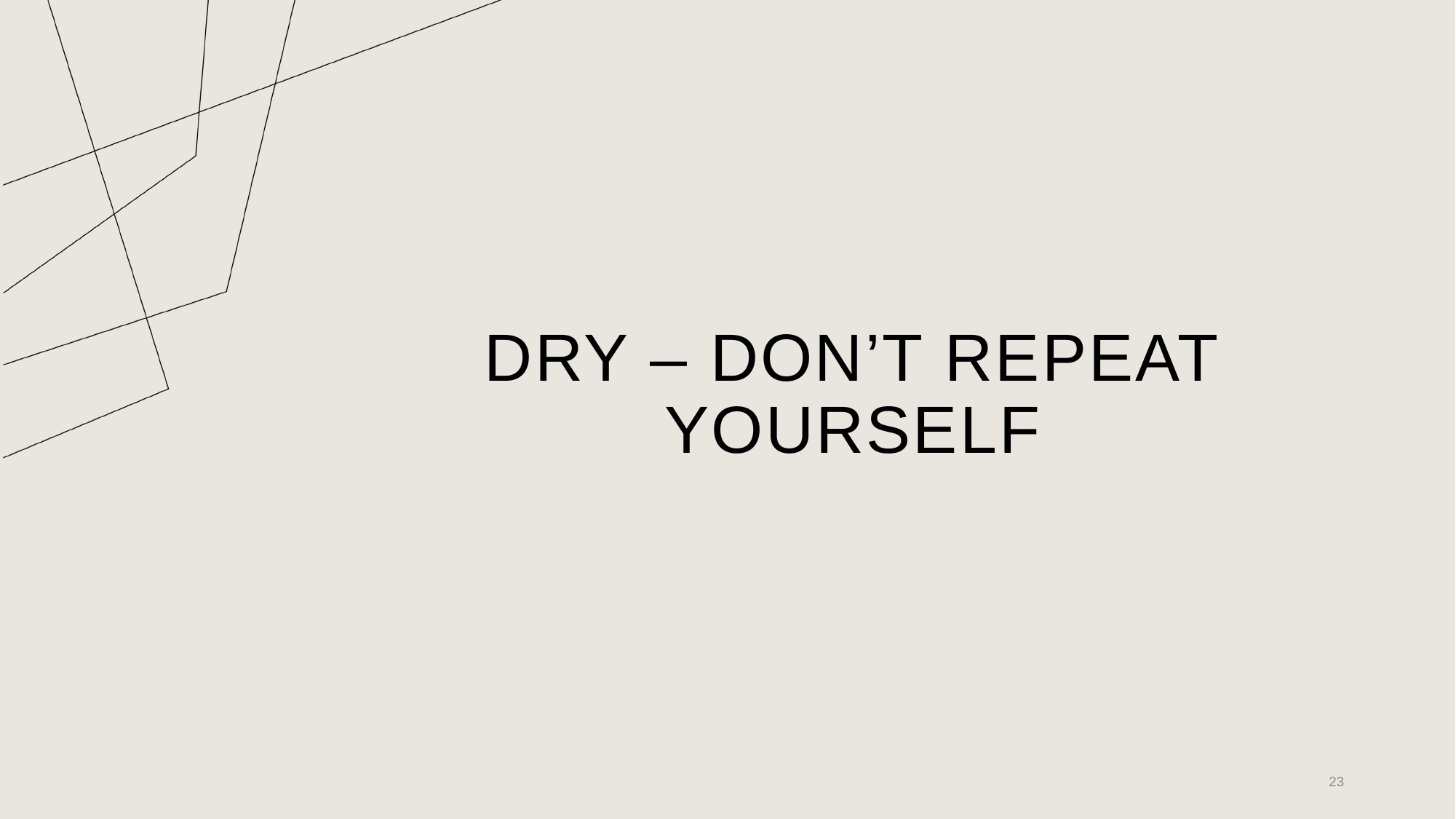

# DRY – don’t repeat yourself
23